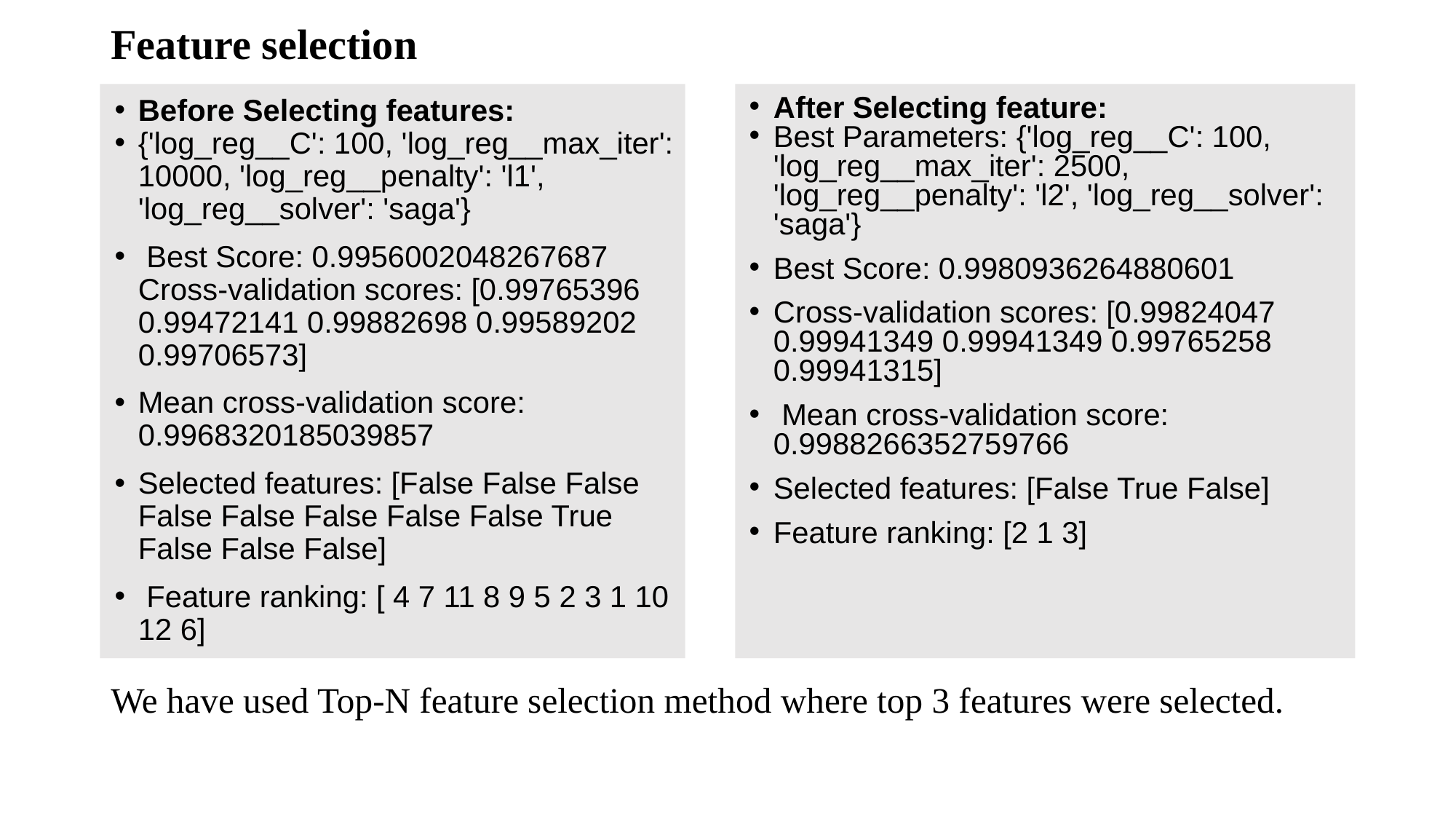

# Feature selection
Before Selecting features:
{'log_reg__C': 100, 'log_reg__max_iter': 10000, 'log_reg__penalty': 'l1', 'log_reg__solver': 'saga'}
 Best Score: 0.9956002048267687 Cross-validation scores: [0.99765396 0.99472141 0.99882698 0.99589202 0.99706573]
Mean cross-validation score: 0.9968320185039857
Selected features: [False False False False False False False False True False False False]
 Feature ranking: [ 4 7 11 8 9 5 2 3 1 10 12 6]
After Selecting feature:
Best Parameters: {'log_reg__C': 100, 'log_reg__max_iter': 2500, 'log_reg__penalty': 'l2', 'log_reg__solver': 'saga'}
Best Score: 0.9980936264880601
Cross-validation scores: [0.99824047 0.99941349 0.99941349 0.99765258 0.99941315]
 Mean cross-validation score: 0.9988266352759766
Selected features: [False True False]
Feature ranking: [2 1 3]

We have used Top-N feature selection method where top 3 features were selected.